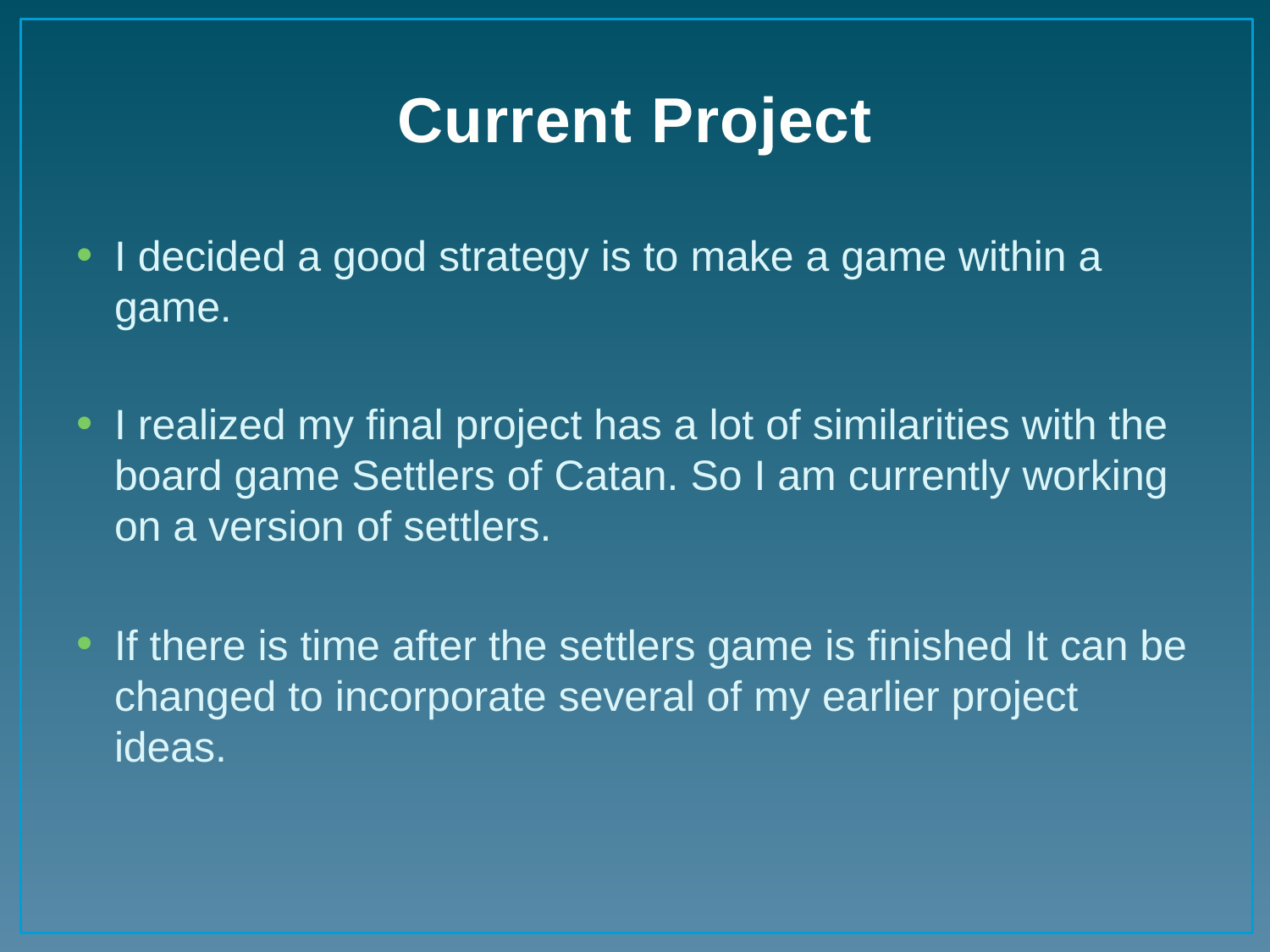

# Current Project
I decided a good strategy is to make a game within a game.

I realized my final project has a lot of similarities with the board game Settlers of Catan. So I am currently working on a version of settlers.

If there is time after the settlers game is finished It can be changed to incorporate several of my earlier project ideas.